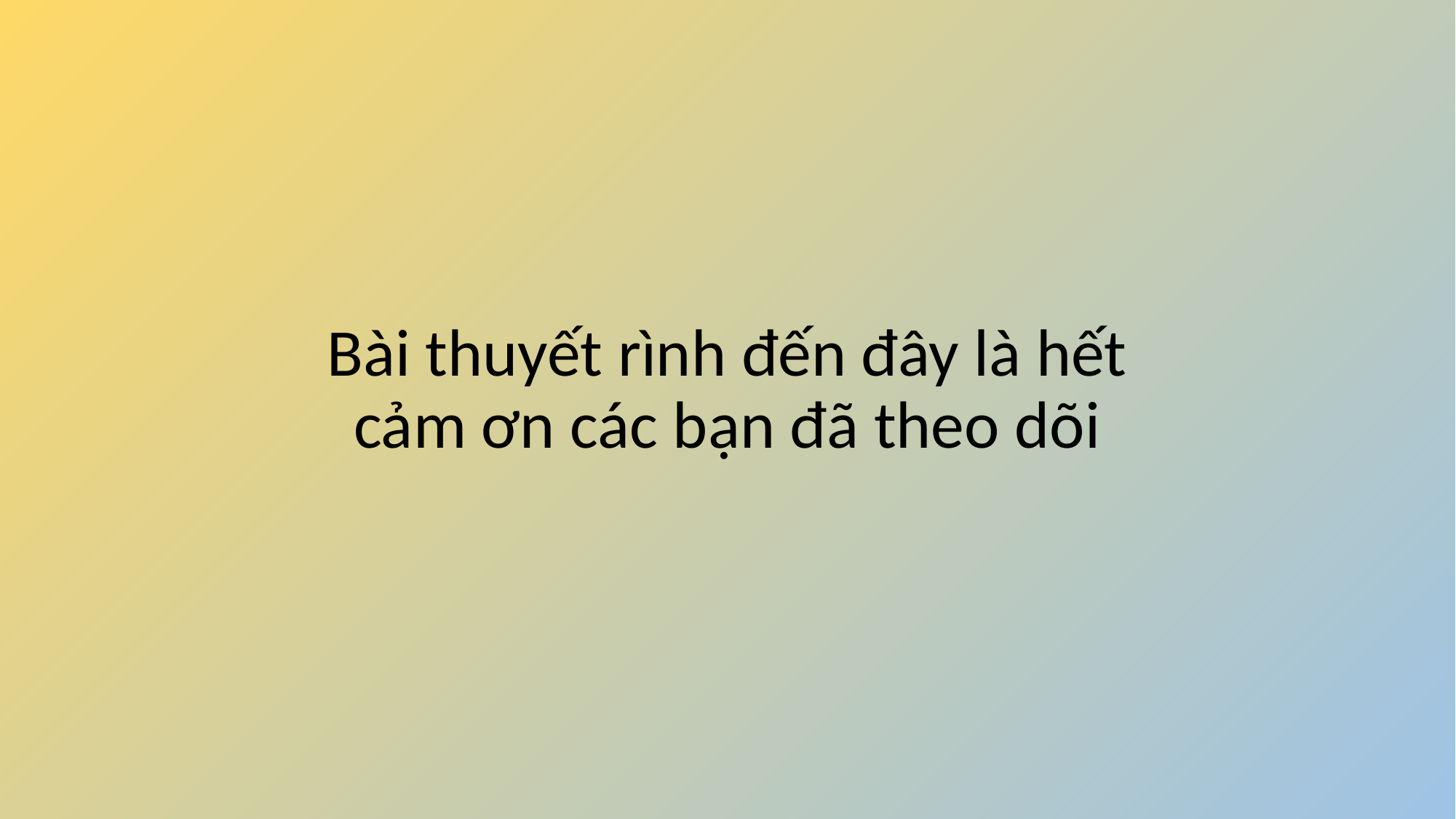

# Bài thuyết rình đến đây là hết cảm ơn các bạn đã theo dõi